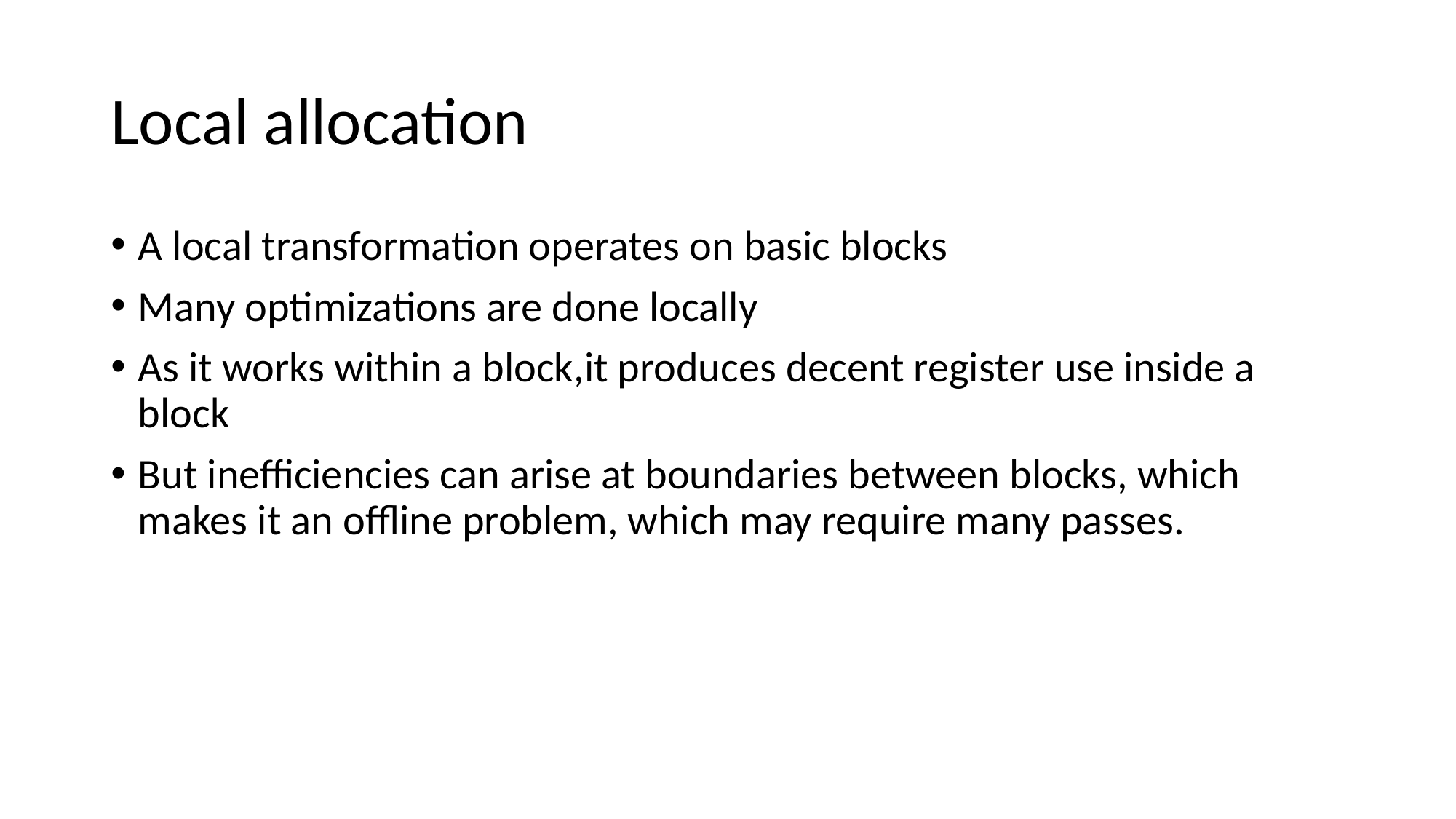

# Local allocation
A local transformation operates on basic blocks
Many optimizations are done locally
As it works within a block,it produces decent register use inside a block
But inefficiencies can arise at boundaries between blocks, which makes it an offline problem, which may require many passes.